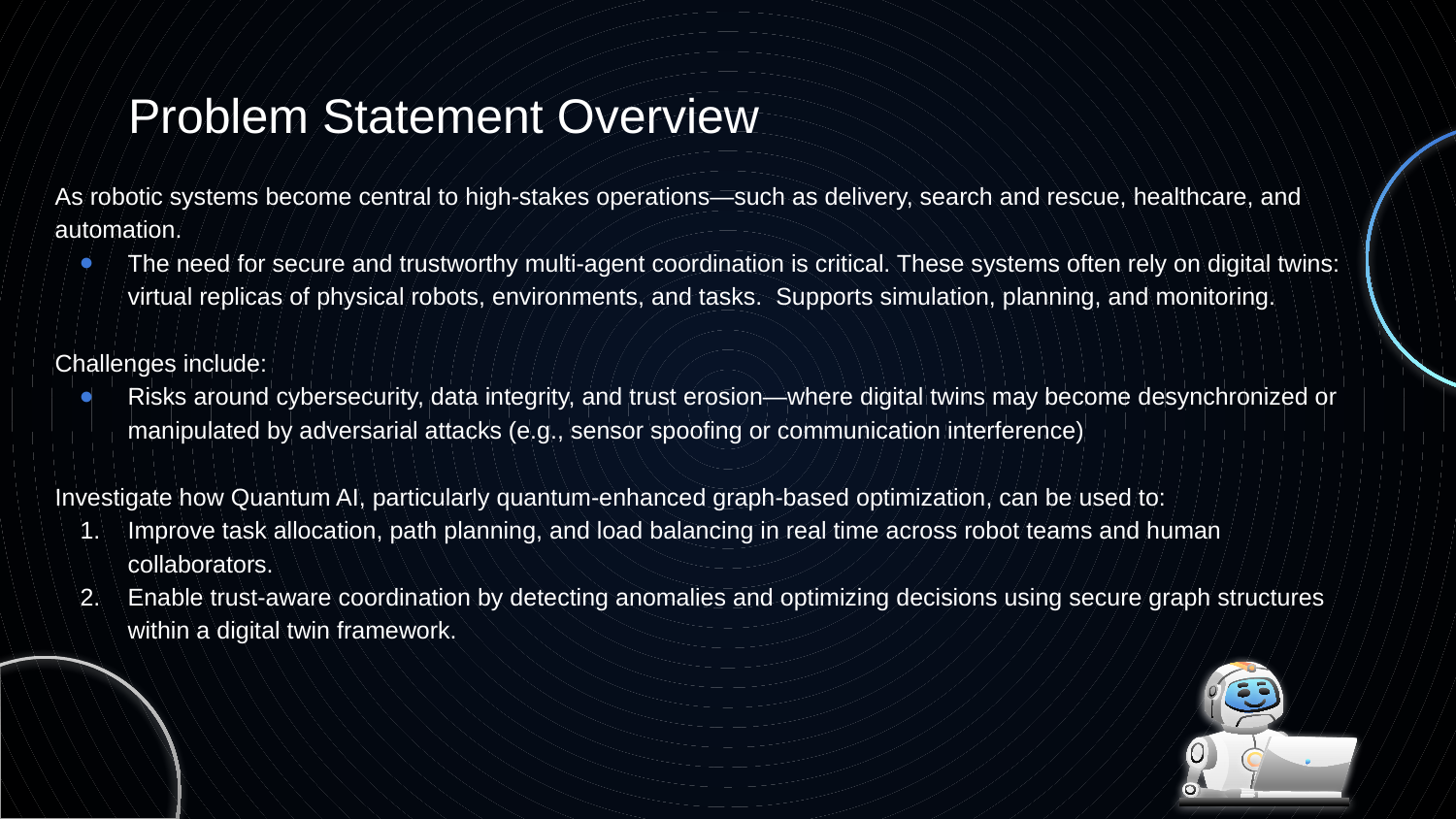

# Problem Statement Overview
As robotic systems become central to high-stakes operations—such as delivery, search and rescue, healthcare, and automation.
The need for secure and trustworthy multi-agent coordination is critical. These systems often rely on digital twins: virtual replicas of physical robots, environments, and tasks.  Supports simulation, planning, and monitoring.

Challenges include:
Risks around cybersecurity, data integrity, and trust erosion—where digital twins may become desynchronized or manipulated by adversarial attacks (e.g., sensor spoofing or communication interference)

Investigate how Quantum AI, particularly quantum-enhanced graph-based optimization, can be used to:
Improve task allocation, path planning, and load balancing in real time across robot teams and human collaborators.
Enable trust-aware coordination by detecting anomalies and optimizing decisions using secure graph structures within a digital twin framework.